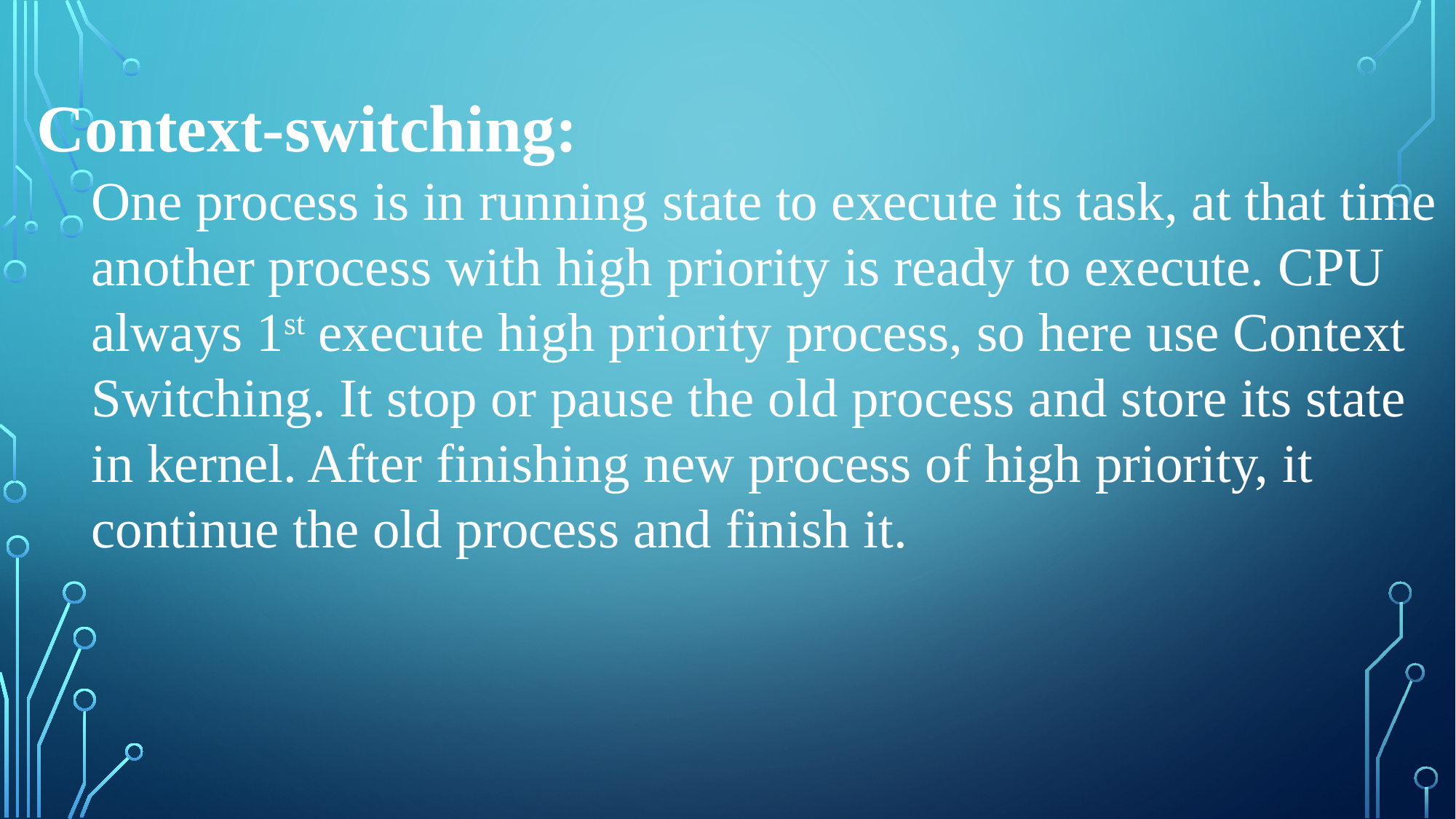

Context-switching:
One process is in running state to execute its task, at that time another process with high priority is ready to execute. CPU always 1st execute high priority process, so here use Context Switching. It stop or pause the old process and store its state in kernel. After finishing new process of high priority, it continue the old process and finish it.